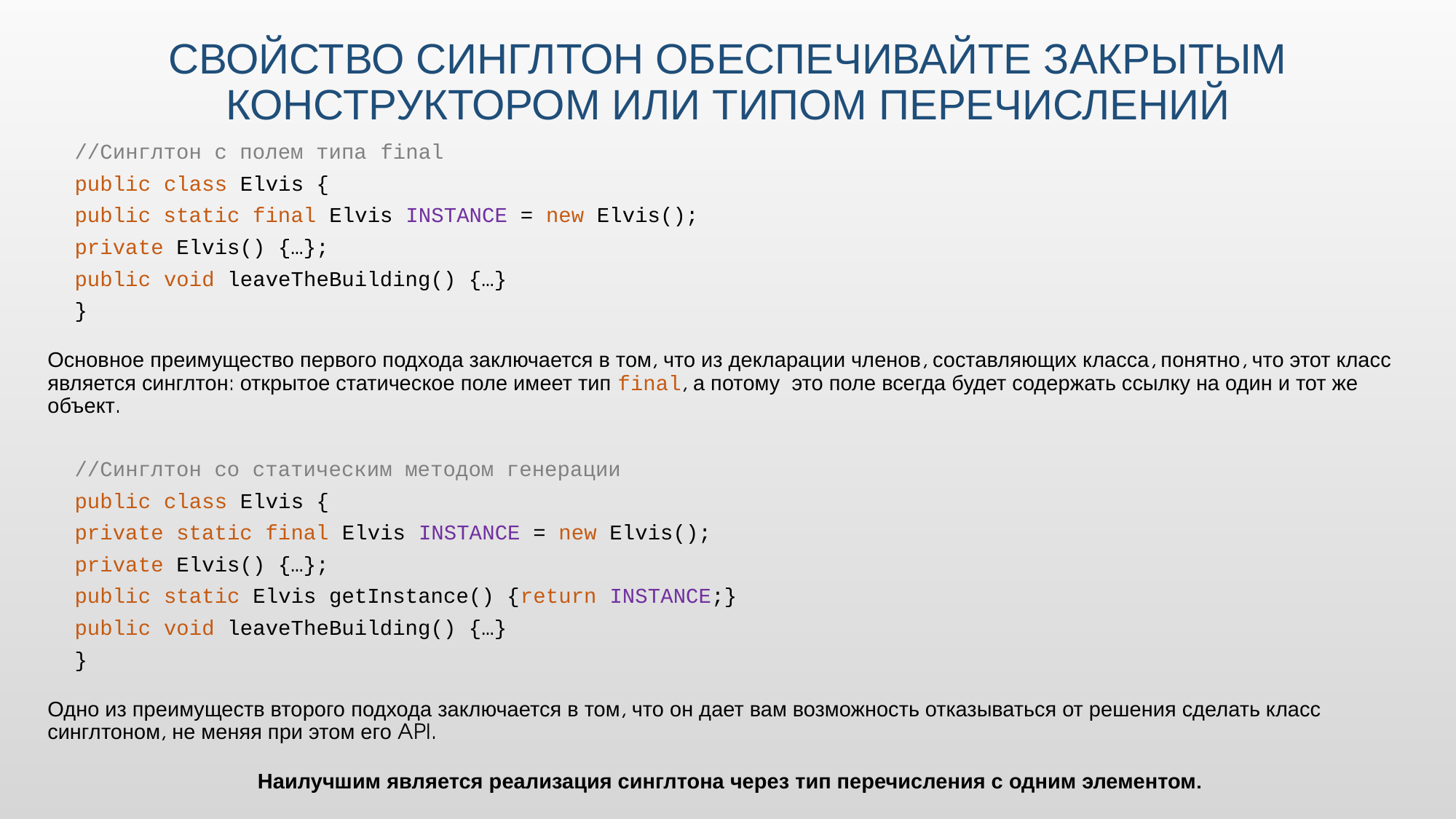

# Свойство синглтон обеспечивайте закрытым конструктором или типом перечислений
//Синглтон с полем типа final
public class Elvis {
	public static final Elvis INSTANCE = new Elvis();
	private Elvis() {…};
	public void leaveTheBuilding() {…}
}
Основное преимущество первого подхода заключается в том, что из декларации членов, составляющих класса, понятно, что этот класс является синглтон: открытое статическое поле имеет тип final, а потому  это поле всегда будет содержать ссылку на один и тот же объект.

//Синглтон со статическим методом генерации
public class Elvis {
	private static final Elvis INSTANCE = new Elvis();
	private Elvis() {…};
	public static Elvis getInstance() {return INSTANCE;}
	public void leaveTheBuilding() {…}
}
Одно из преимуществ второго подхода заключается в том, что он дает вам возможность отказываться от решения сделать класс синглтоном, не меняя при этом его API.
Наилучшим является реализация синглтона через тип перечисления с одним элементом.